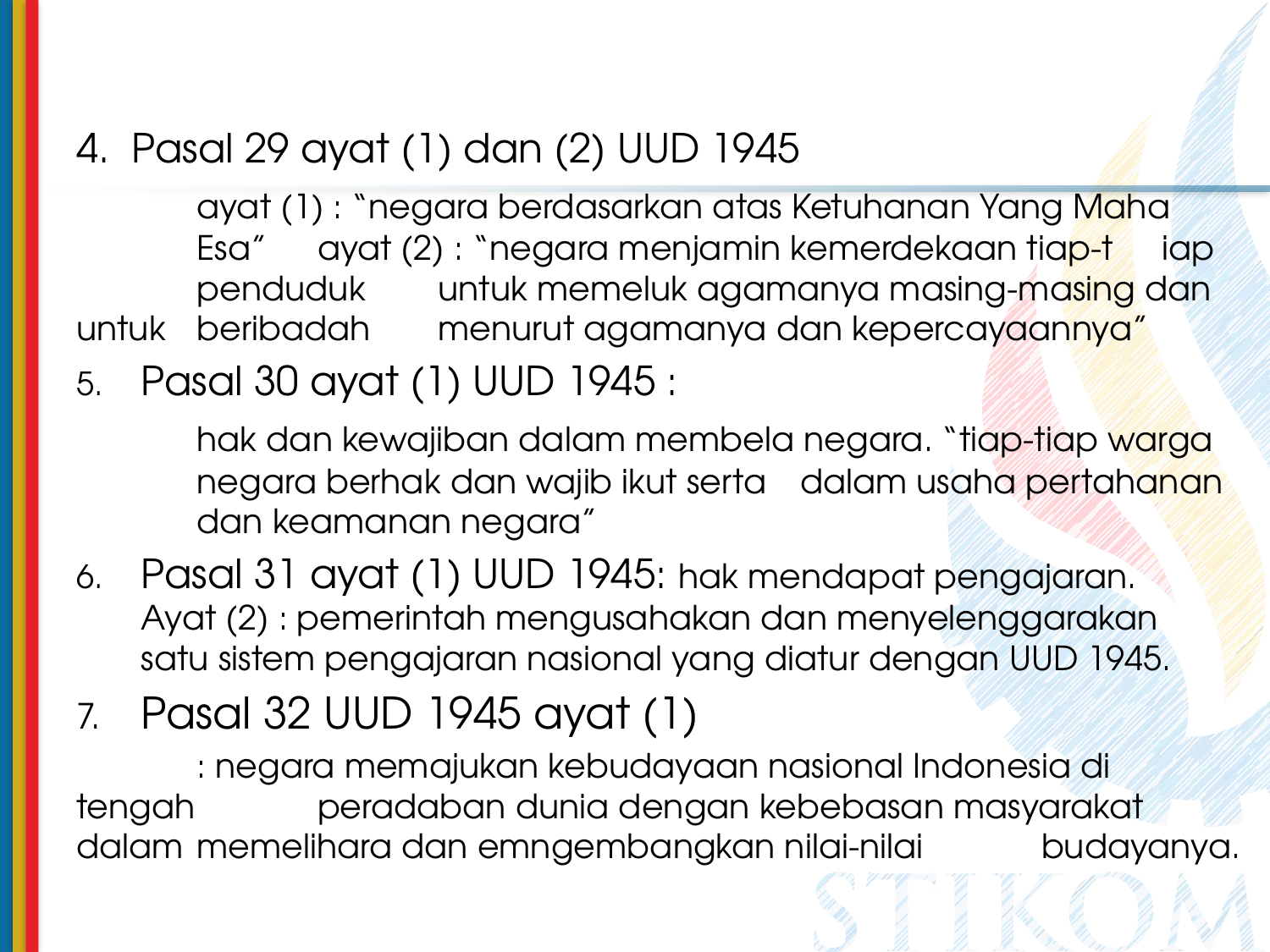

4.  Pasal 29 ayat (1) dan (2) UUD 1945
	ayat (1) : “negara berdasarkan atas Ketuhanan Yang Maha 	Esa” 	ayat (2) : “negara menjamin kemerdekaan tiap-t	iap 	penduduk 	untuk memeluk agamanya masing-masing dan untuk 	beribadah 	menurut agamanya dan kepercayaannya”
Pasal 30 ayat (1) UUD 1945 :
	hak dan kewajiban dalam membela negara. “tiap-tiap warga 	negara berhak dan wajib ikut serta 	dalam usaha pertahanan 	dan keamanan negara”
Pasal 31 ayat (1) UUD 1945: hak mendapat pengajaran. 	Ayat (2) : pemerintah mengusahakan dan menyelenggarakan 	satu sistem pengajaran nasional yang diatur dengan UUD 1945.
Pasal 32 UUD 1945 ayat (1)
	: negara memajukan kebudayaan nasional Indonesia di 	tengah 	peradaban dunia dengan kebebasan masyarakat 	dalam 	memelihara dan emngembangkan nilai-nilai 	budayanya.